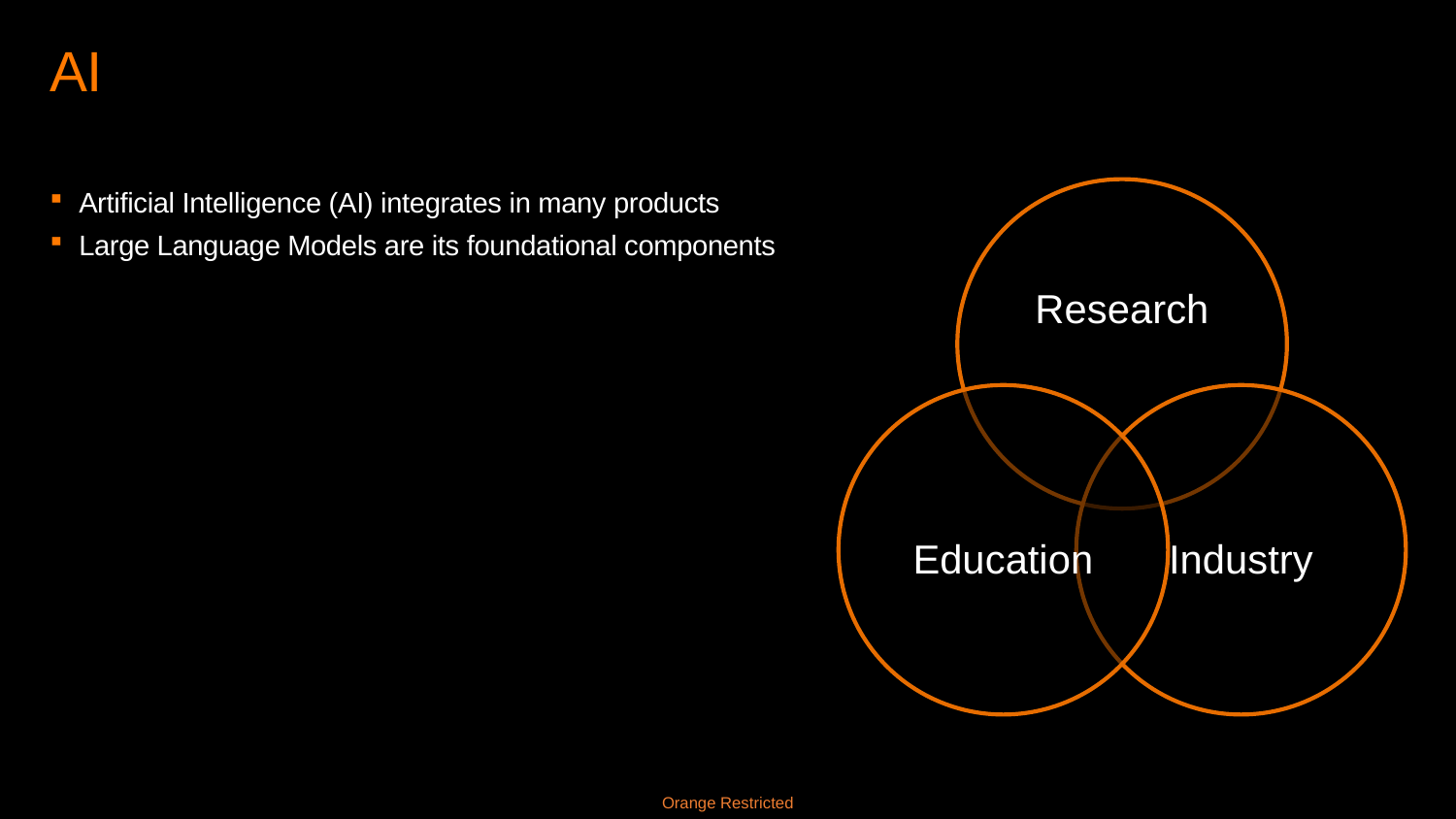

# AI
Research
Industry
Education
Artificial Intelligence (AI) integrates in many products
Large Language Models are its foundational components